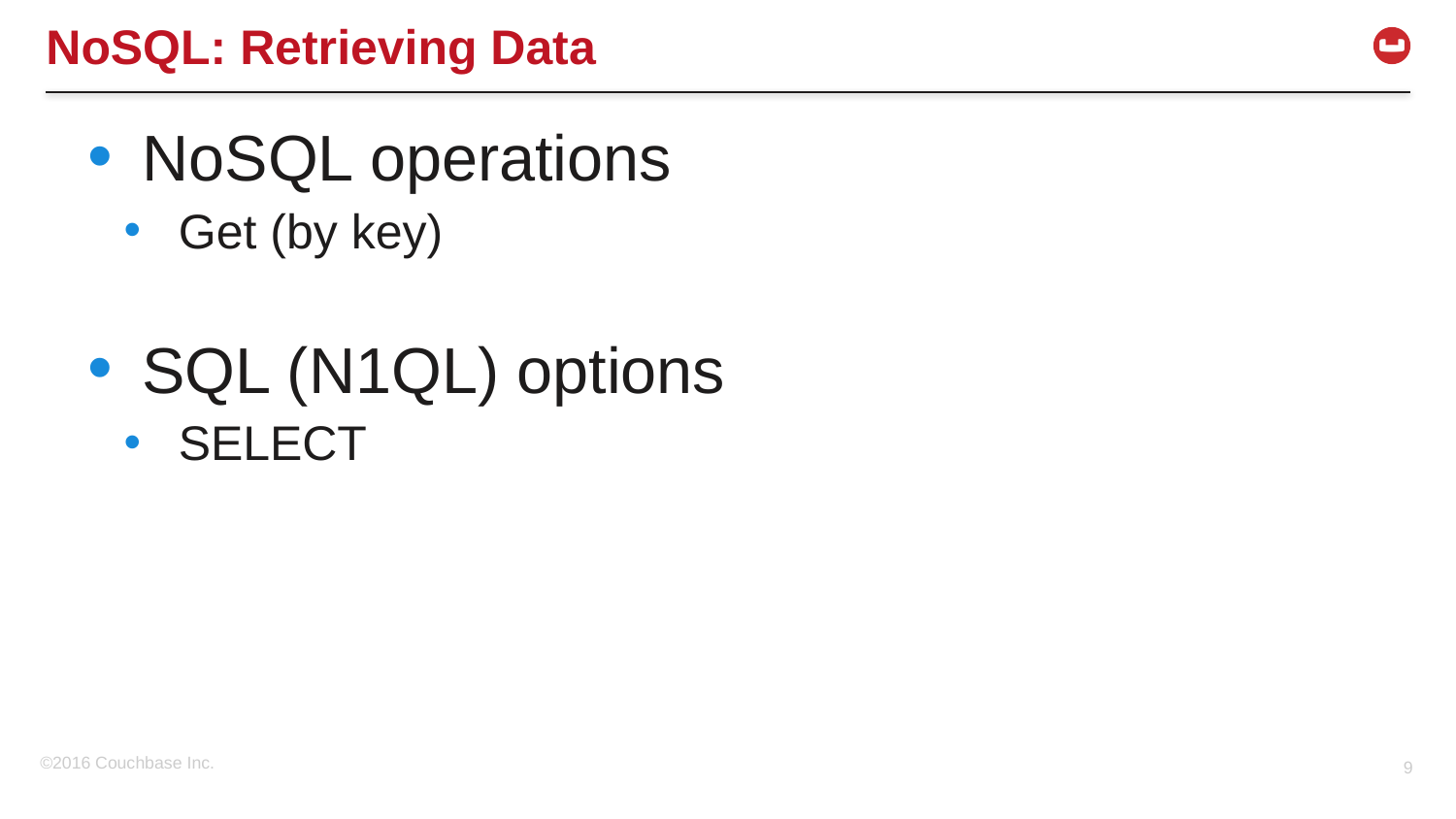

# NoSQL: Retrieving Data
NoSQL operations
Get (by key)

SQL (N1QL) options
SELECT